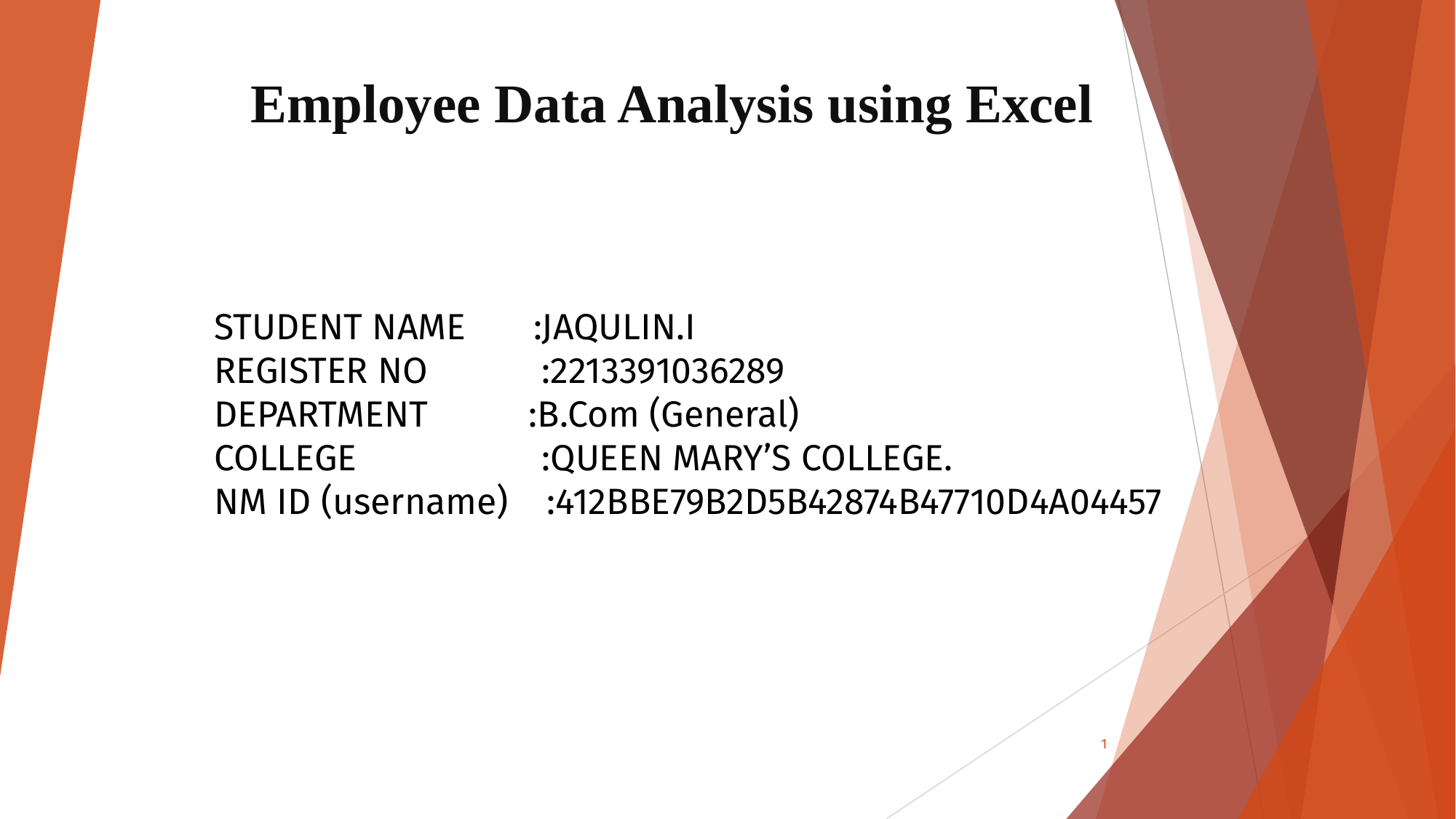

# Employee Data Analysis using Excel
STUDENT NAME       :JAQULIN.I
REGISTER NO  	:2213391036289
DEPARTMENT	          :B.Com (General)
COLLEGE 		:QUEEN MARY’S COLLEGE.
NM ID (username)    :412BBE79B2D5B42874B47710D4A04457
1